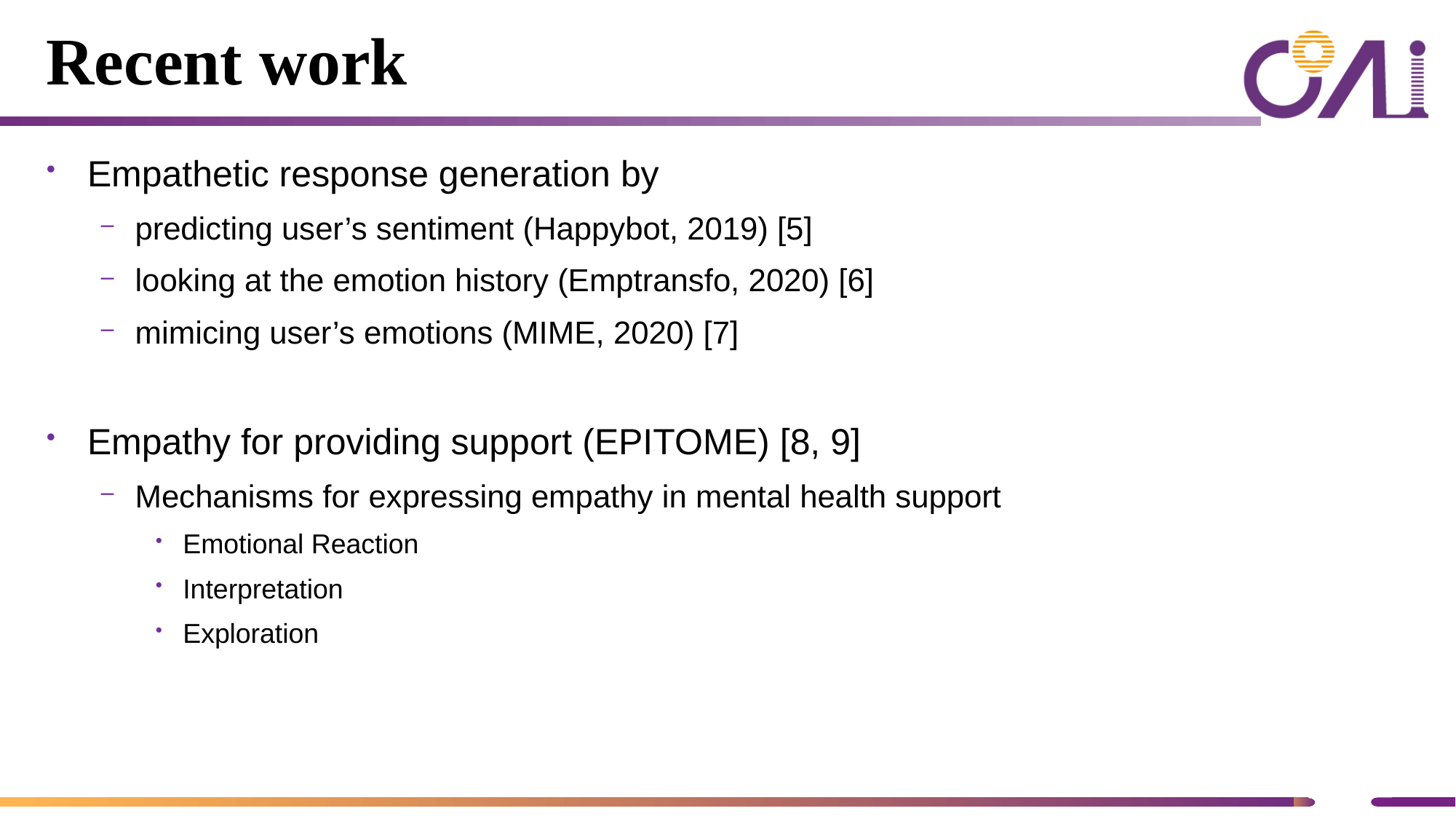

# Recent work
Empathetic response generation by
predicting user’s sentiment (Happybot, 2019) [5]
looking at the emotion history (Emptransfo, 2020) [6]
mimicing user’s emotions (MIME, 2020) [7]

Empathy for providing support (EPITOME) [8, 9]
Mechanisms for expressing empathy in mental health support
Emotional Reaction
Interpretation
Exploration

7